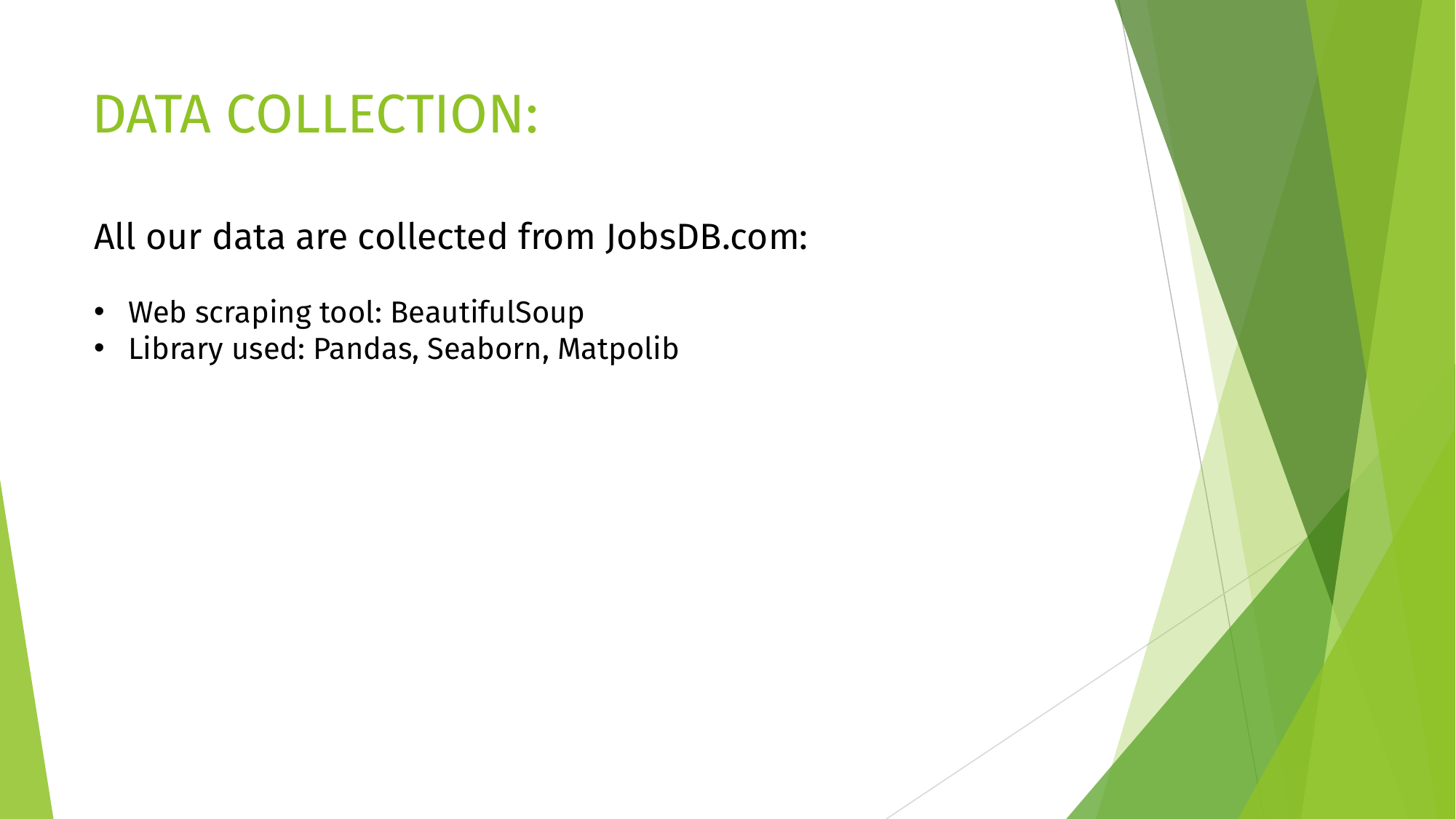

# DATA COLLECTION:
All our data are collected from JobsDB.com:

Web scraping tool: BeautifulSoup
Library used: Pandas, Seaborn, Matpolib